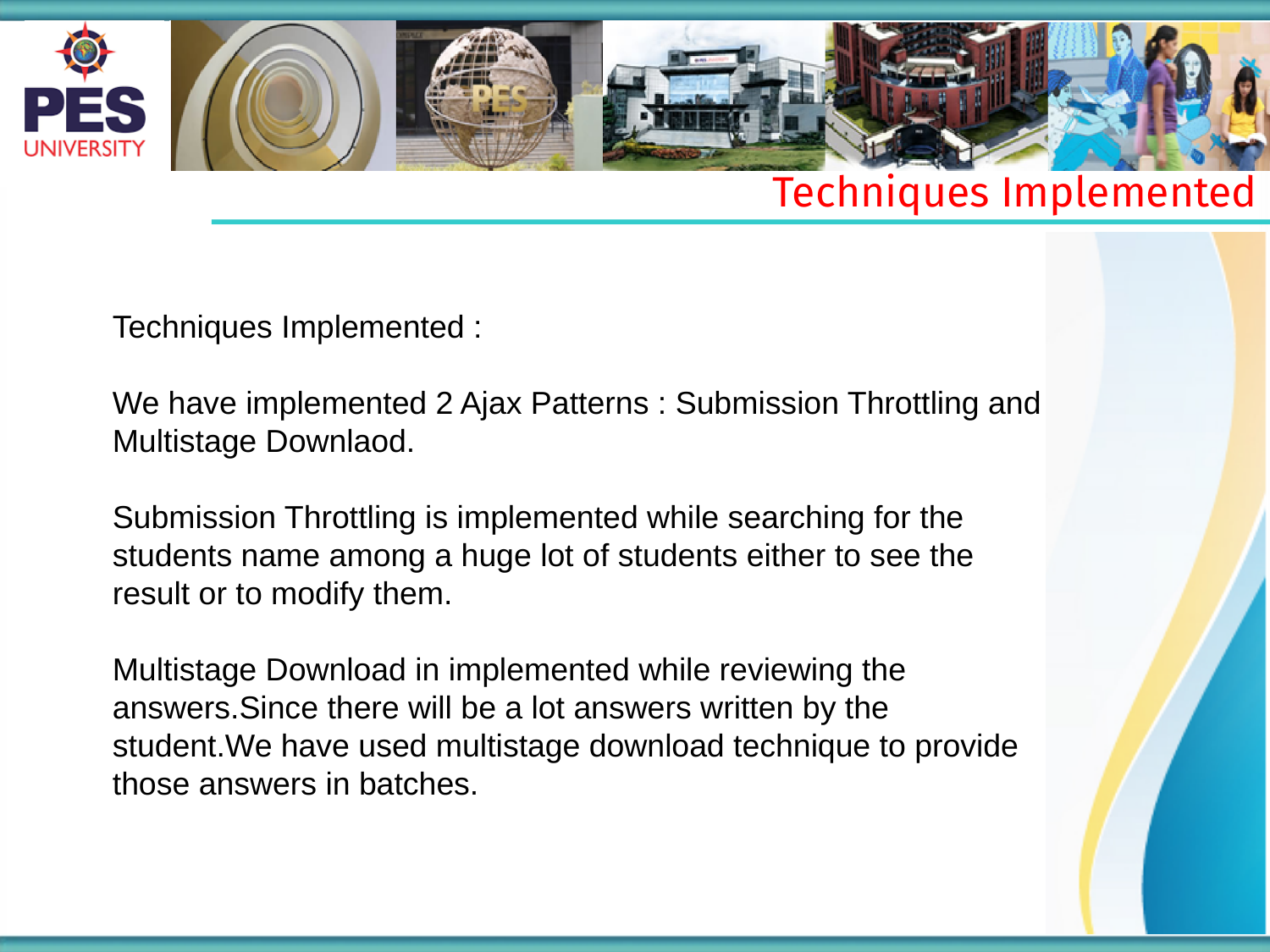

Techniques Implemented

Techniques Implemented :

We have implemented 2 Ajax Patterns : Submission Throttling and Multistage Downlaod.

Submission Throttling is implemented while searching for the students name among a huge lot of students either to see the result or to modify them.

Multistage Download in implemented while reviewing the answers.Since there will be a lot answers written by the student.We have used multistage download technique to provide those answers in batches.